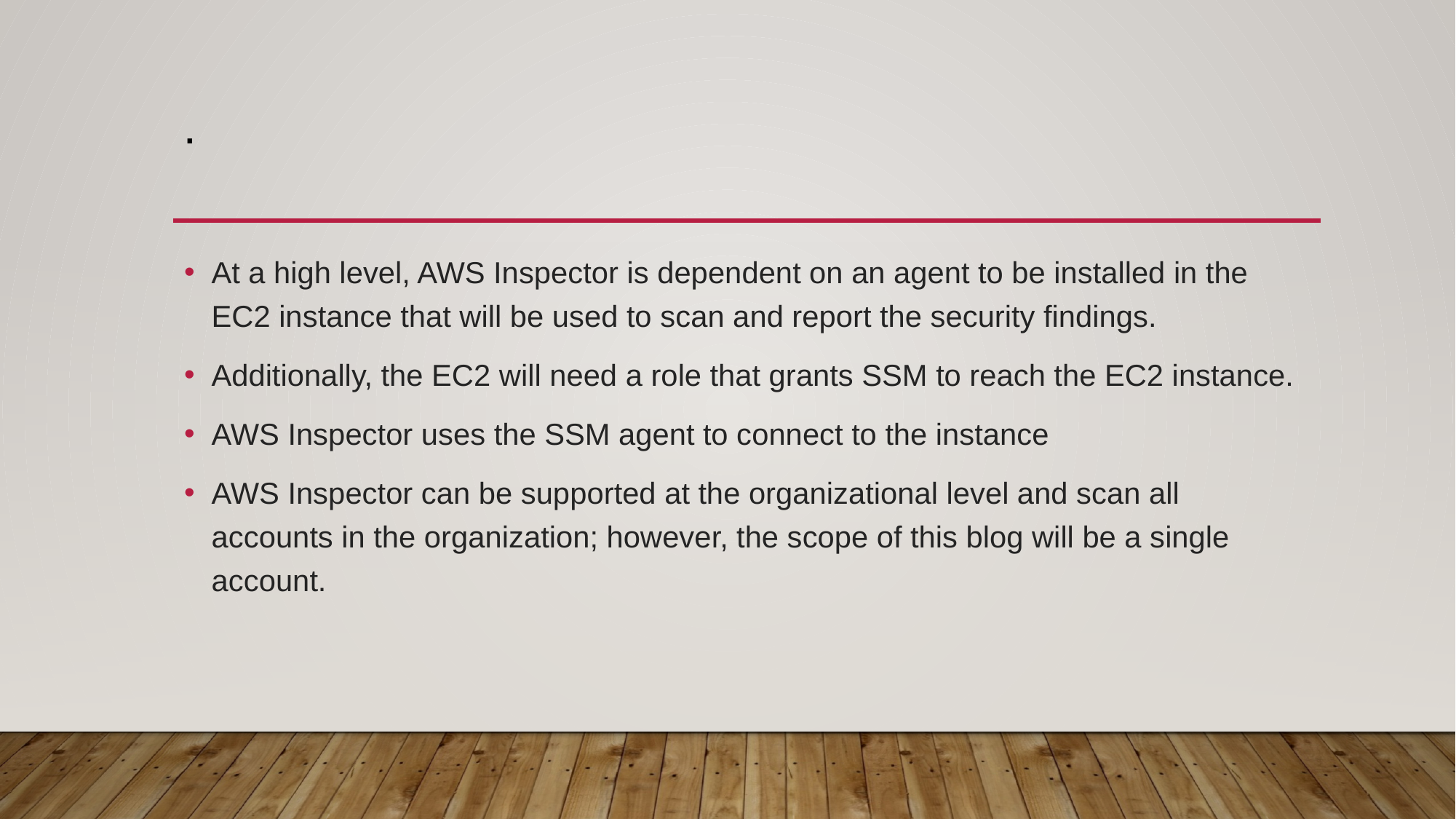

# .
At a high level, AWS Inspector is dependent on an agent to be installed in the EC2 instance that will be used to scan and report the security findings.
Additionally, the EC2 will need a role that grants SSM to reach the EC2 instance.
AWS Inspector uses the SSM agent to connect to the instance
AWS Inspector can be supported at the organizational level and scan all accounts in the organization; however, the scope of this blog will be a single account.